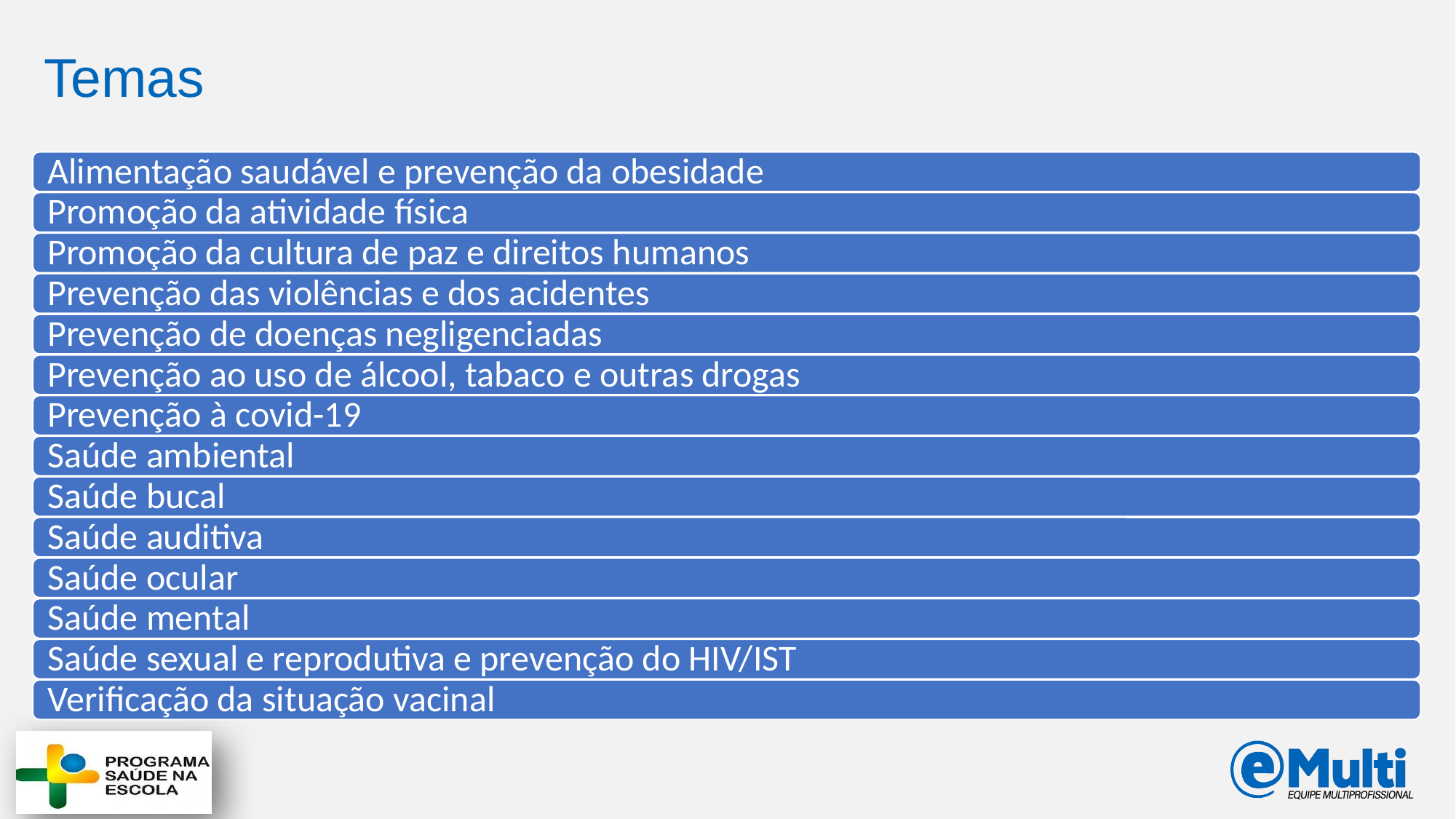

# Temas
Alimentação saudável e prevenção da obesidade
Promoção da atividade física
Promoção da cultura de paz e direitos humanos
Prevenção das violências e dos acidentes
Prevenção de doenças negligenciadas
Prevenção ao uso de álcool, tabaco e outras drogas
Prevenção à covid-19
Saúde ambiental
Saúde bucal
Saúde auditiva
Saúde ocular
Saúde mental
Saúde sexual e reprodutiva e prevenção do HIV/IST
Verificação da situação vacinal